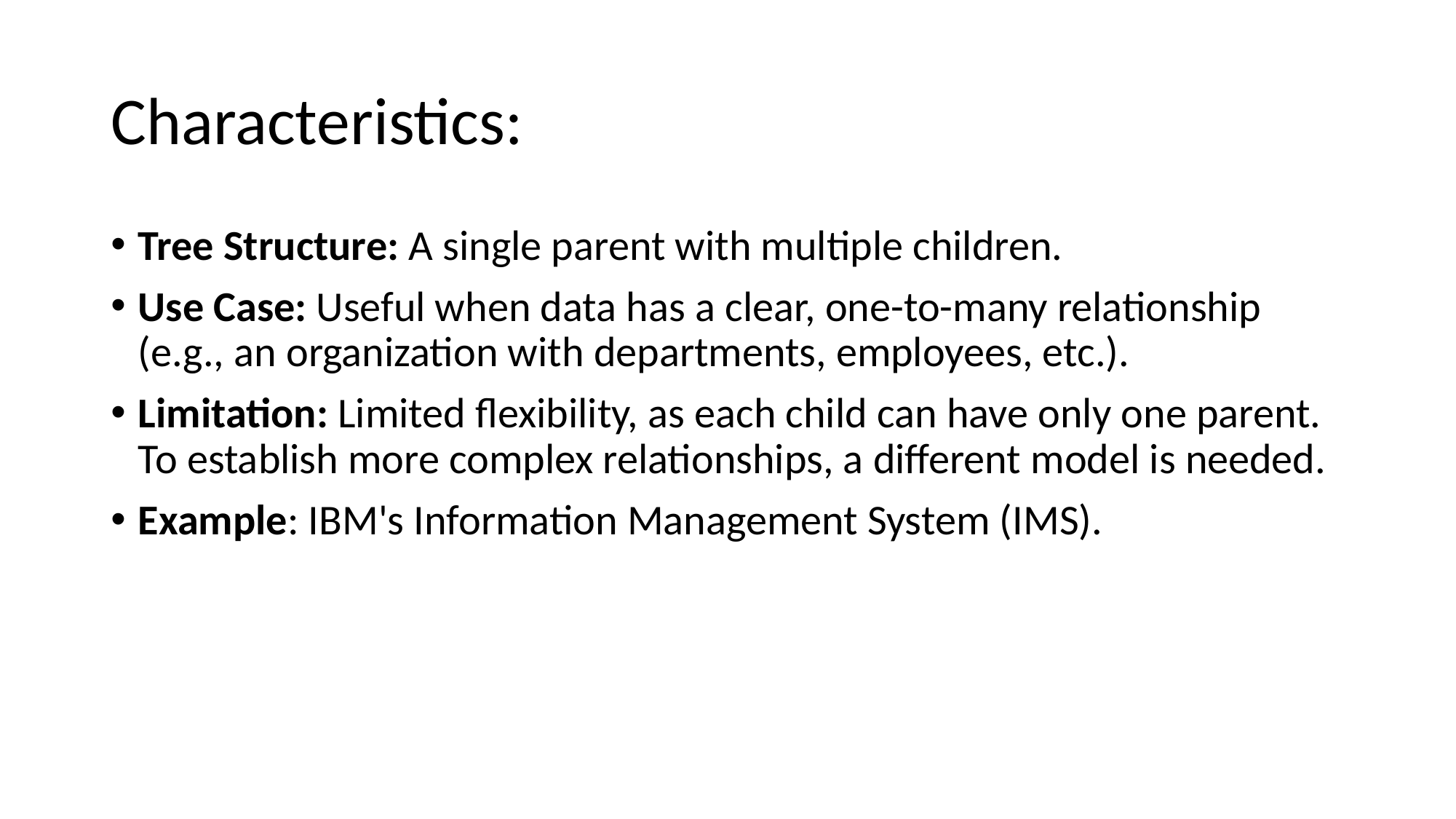

# Characteristics:
Tree Structure: A single parent with multiple children.
Use Case: Useful when data has a clear, one-to-many relationship (e.g., an organization with departments, employees, etc.).
Limitation: Limited flexibility, as each child can have only one parent. To establish more complex relationships, a different model is needed.
Example: IBM's Information Management System (IMS).